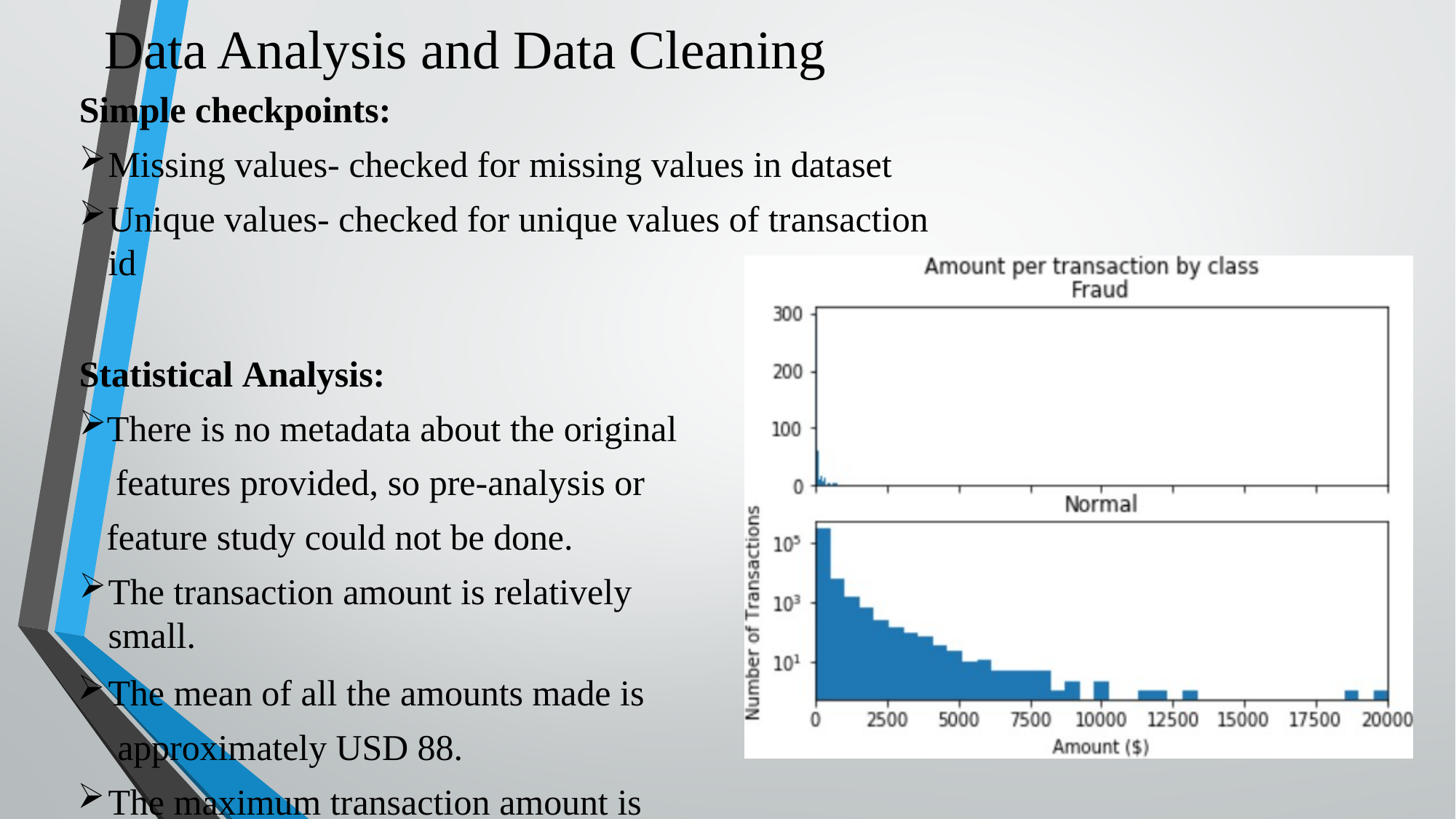

# Data Analysis and Data Cleaning
Simple checkpoints:
Missing values- checked for missing values in dataset
Unique values- checked for unique values of transaction id

Statistical Analysis:
There is no metadata about the original  features provided, so pre-analysis or  feature study could not be done.
The transaction amount is relatively small.
The mean of all the amounts made is  approximately USD 88.
The maximum transaction amount is  USD 25691.